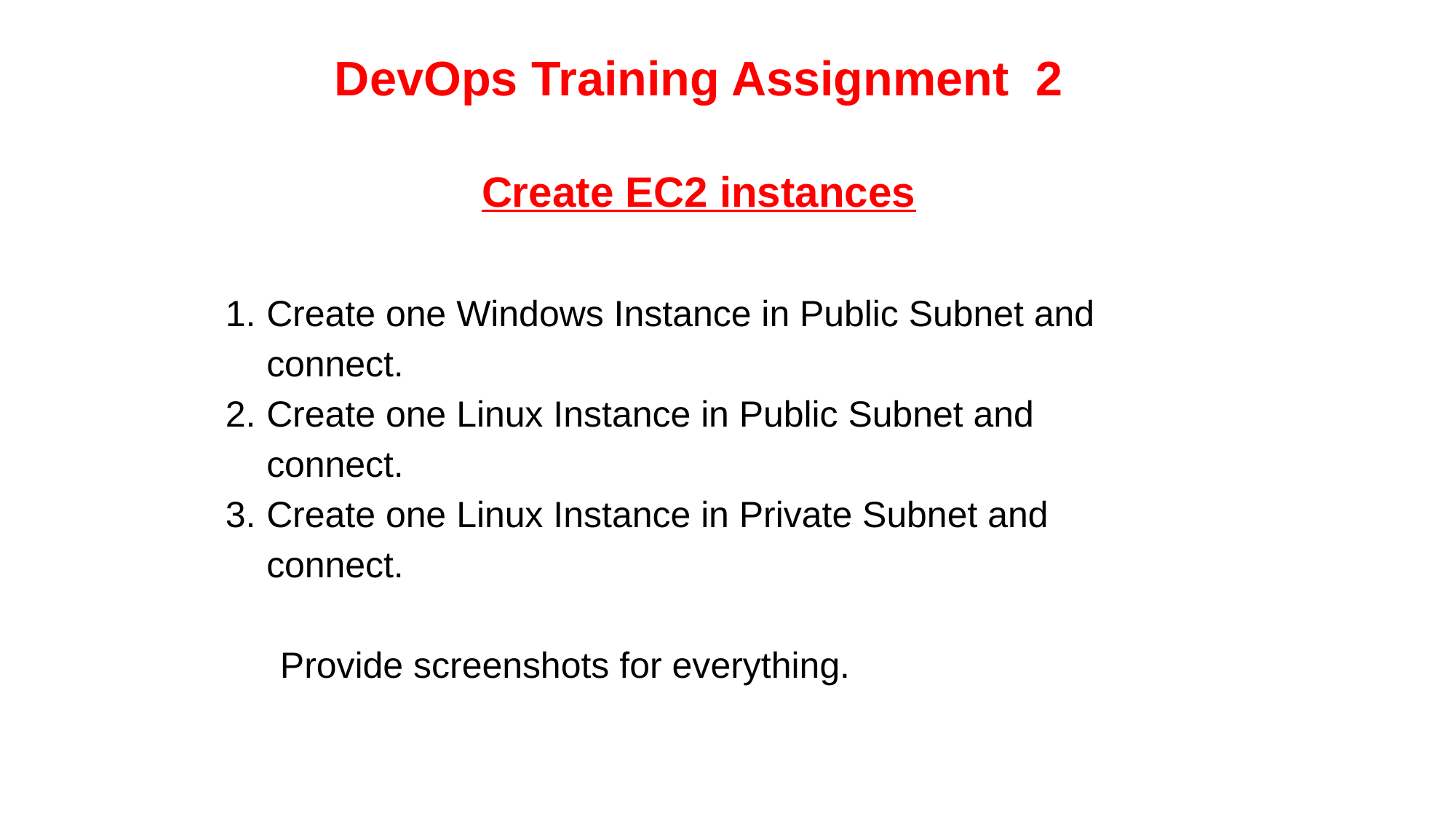

DevOps Training Assignment  2
Create EC2 instances

Create one Windows Instance in Public Subnet and connect.
Create one Linux Instance in Public Subnet and connect.
Create one Linux Instance in Private Subnet and connect.

Provide screenshots for everything.